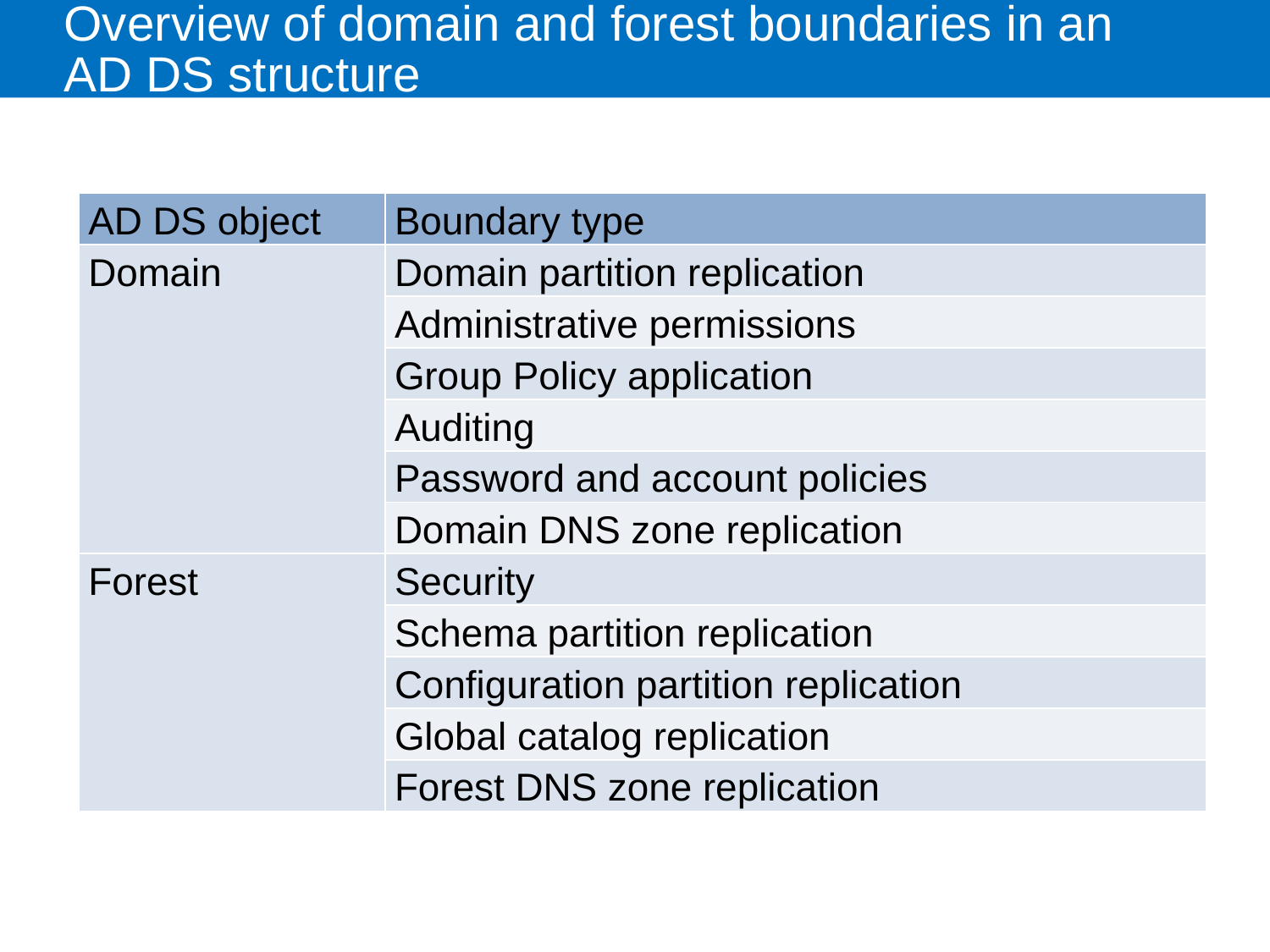

# Overview of domain and forest boundaries in an AD DS structure
| AD DS object | Boundary type |
| --- | --- |
| Domain | Domain partition replication |
|  | Administrative permissions |
|  | Group Policy application |
|  | Auditing |
|  | Password and account policies |
|  | Domain DNS zone replication |
| Forest | Security |
|  | Schema partition replication |
|  | Configuration partition replication |
|  | Global catalog replication |
|  | Forest DNS zone replication |